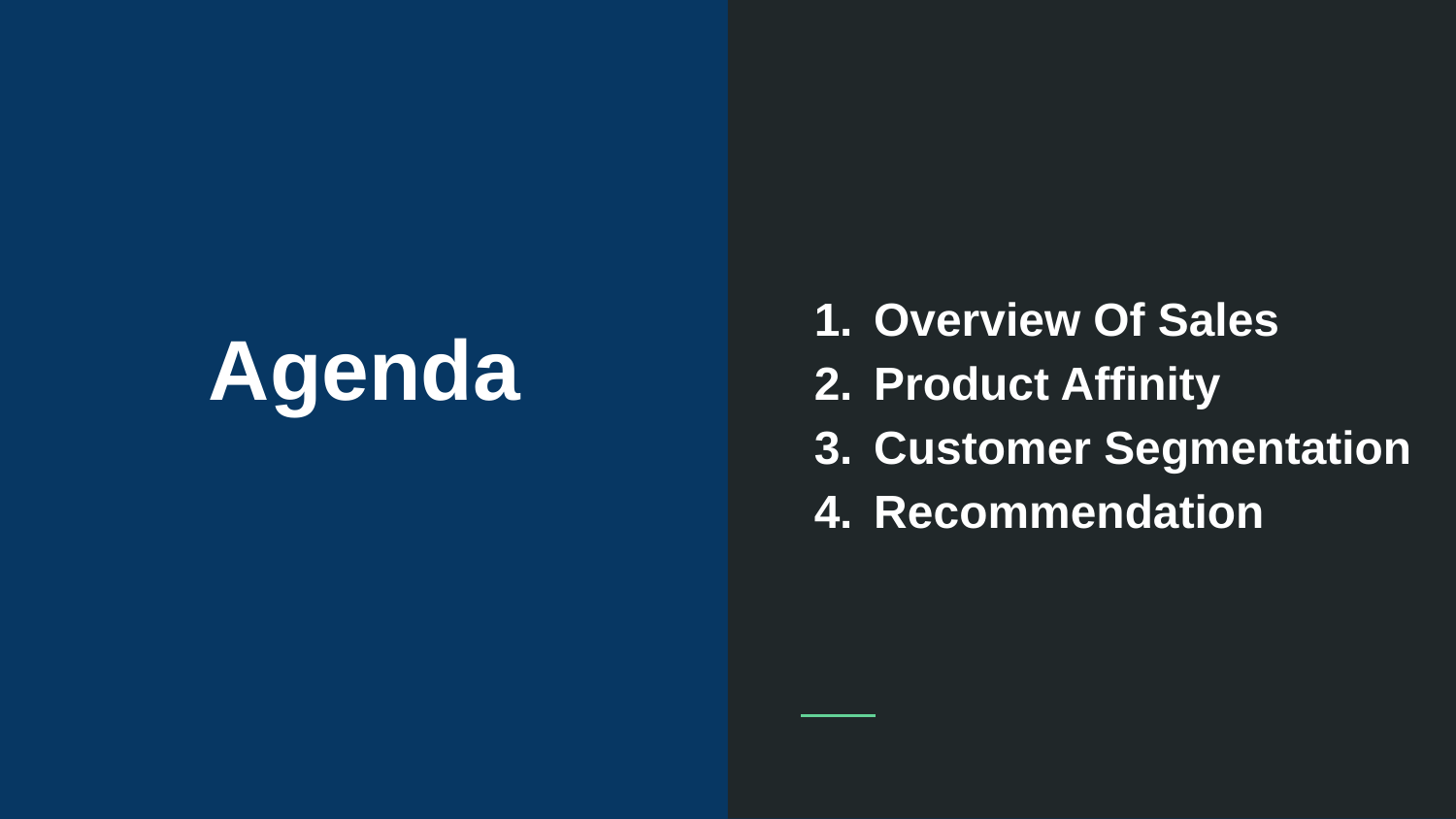

Overview Of Sales
Product Affinity
Customer Segmentation
Recommendation
# Agenda